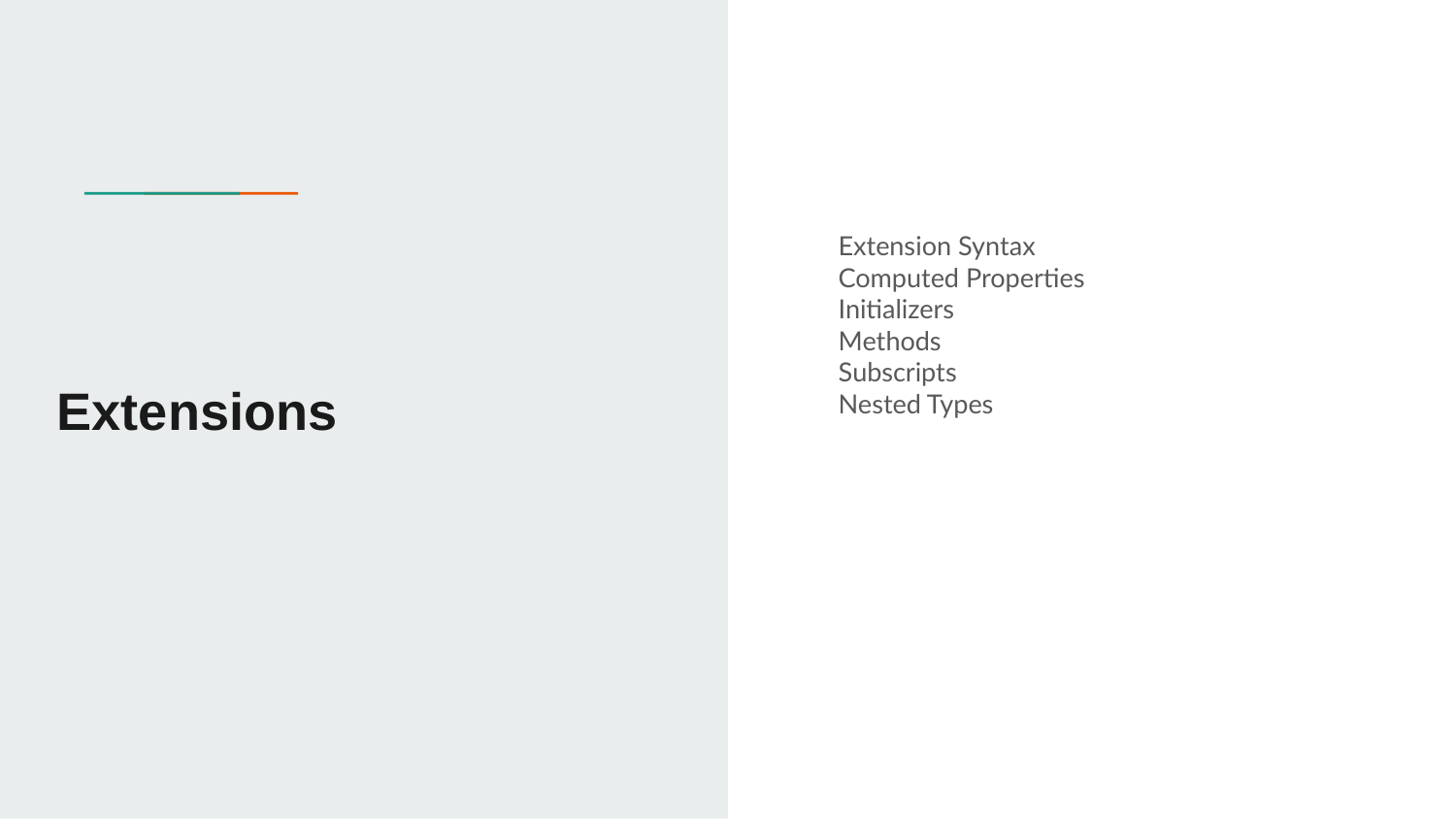

Extension Syntax
Computed Properties
Initializers
Methods
Subscripts
Nested Types

# Extensions